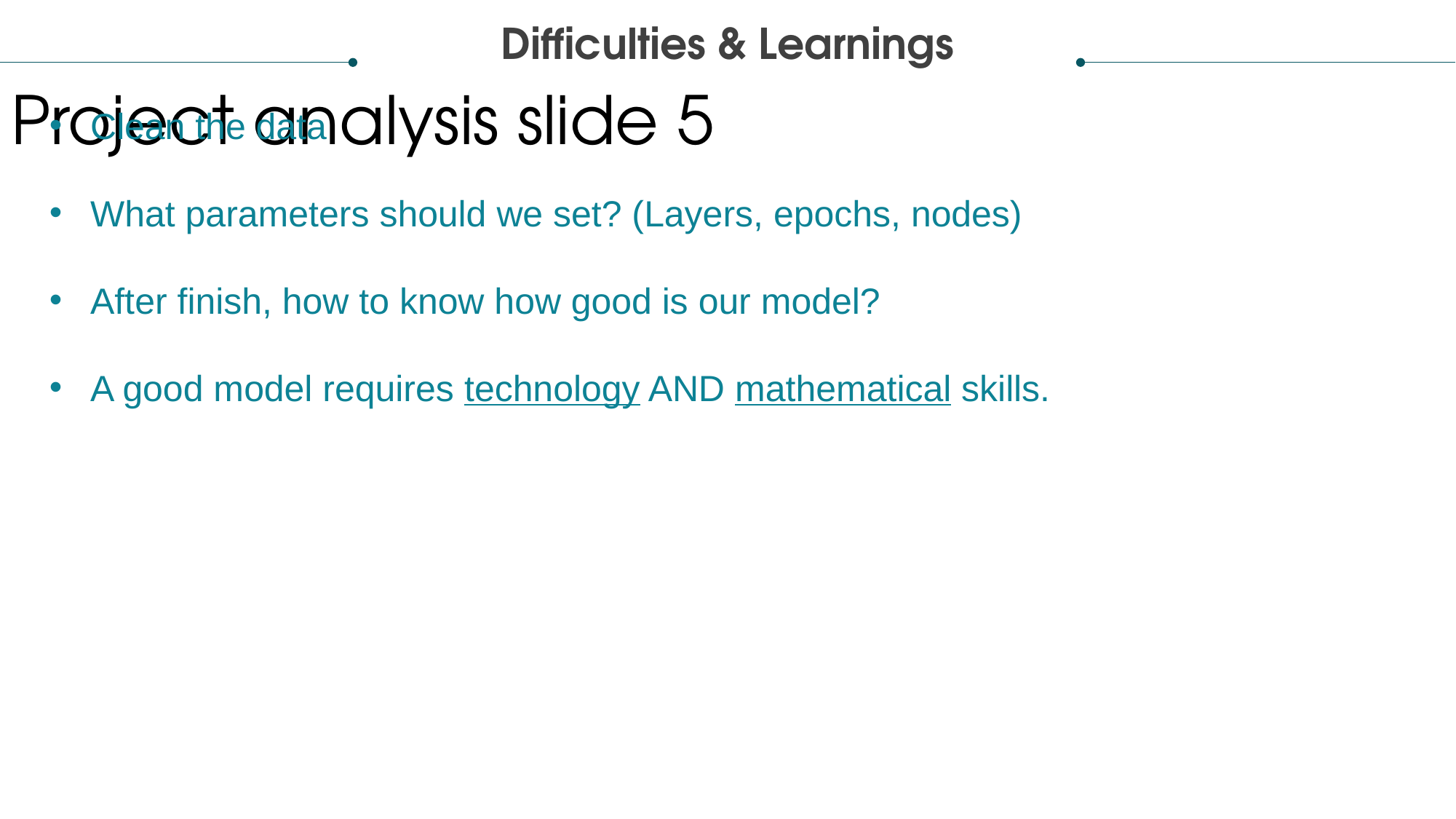

Difficulties & Learnings
Project analysis slide 5
Clean the data

What parameters should we set? (Layers, epochs, nodes)

After finish, how to know how good is our model?

A good model requires technology AND mathematical skills.